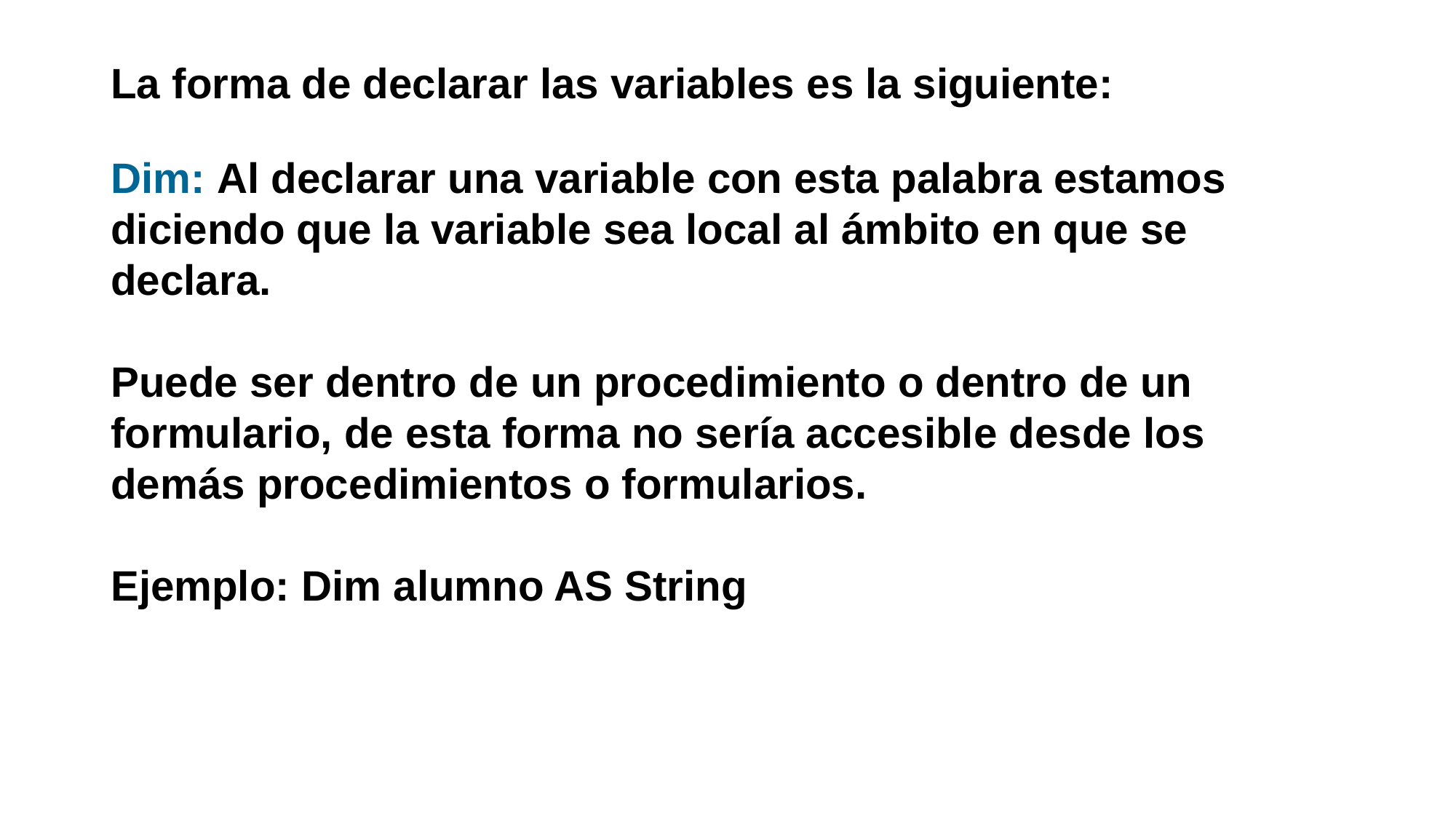

La forma de declarar las variables es la siguiente:

Dim: Al declarar una variable con esta palabra estamos diciendo que la variable sea local al ámbito en que se declara.

Puede ser dentro de un procedimiento o dentro de un formulario, de esta forma no sería accesible desde los demás procedimientos o formularios.

Ejemplo: Dim alumno AS String